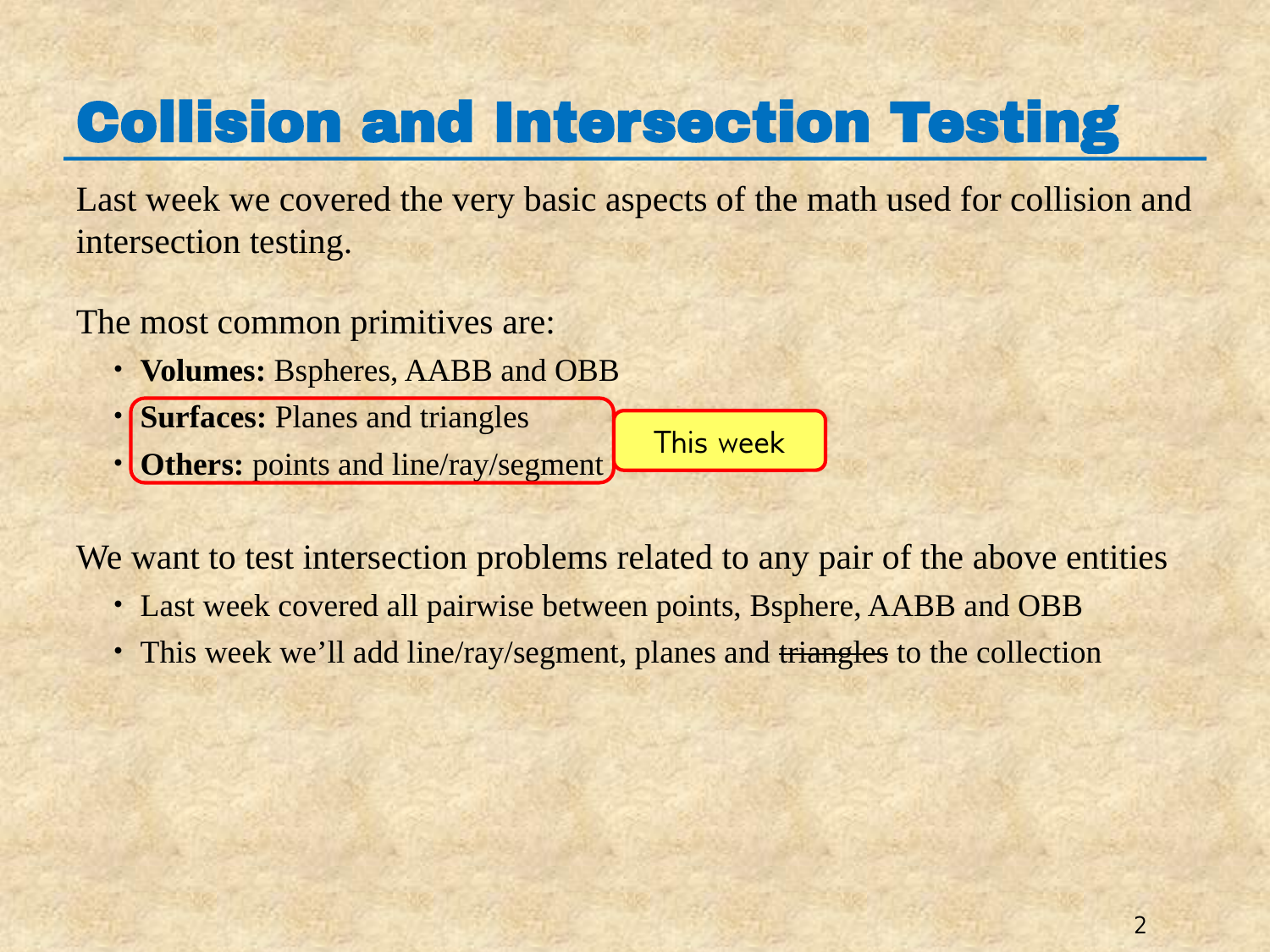

# Collision and Intersection Testing
Last week we covered the very basic aspects of the math used for collision and intersection testing.

The most common primitives are:
Volumes: Bspheres, AABB and OBB
Surfaces: Planes and triangles
Others: points and line/ray/segment

We want to test intersection problems related to any pair of the above entities
Last week covered all pairwise between points, Bsphere, AABB and OBB
This week we’ll add line/ray/segment, planes and triangles to the collection

This week
2